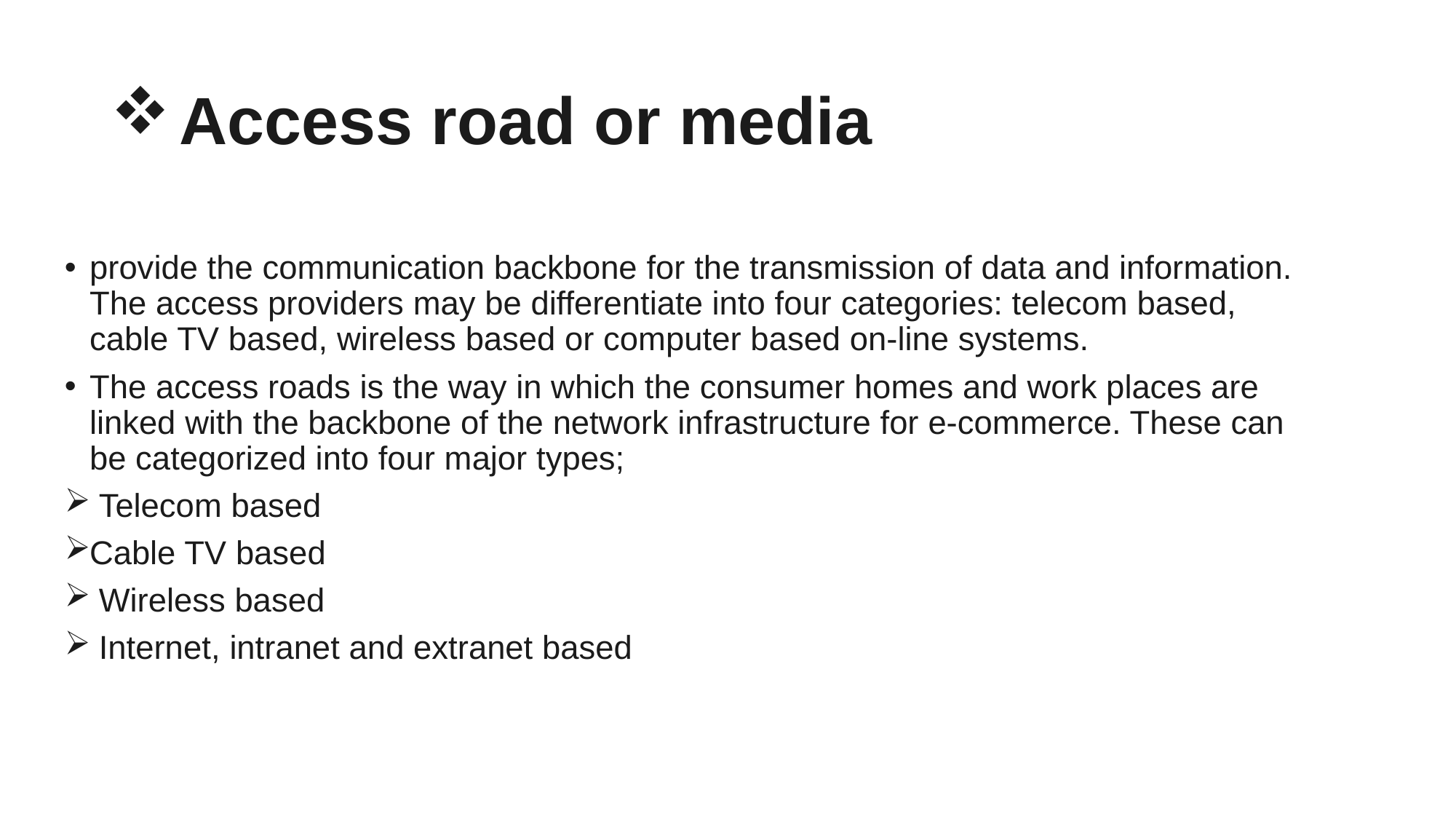

# Access road or media
provide the communication backbone for the transmission of data and information. The access providers may be differentiate into four categories: telecom based, cable TV based, wireless based or computer based on-line systems.
The access roads is the way in which the consumer homes and work places are linked with the backbone of the network infrastructure for e-commerce. These can be categorized into four major types;
 Telecom based
Cable TV based
 Wireless based
 Internet, intranet and extranet based